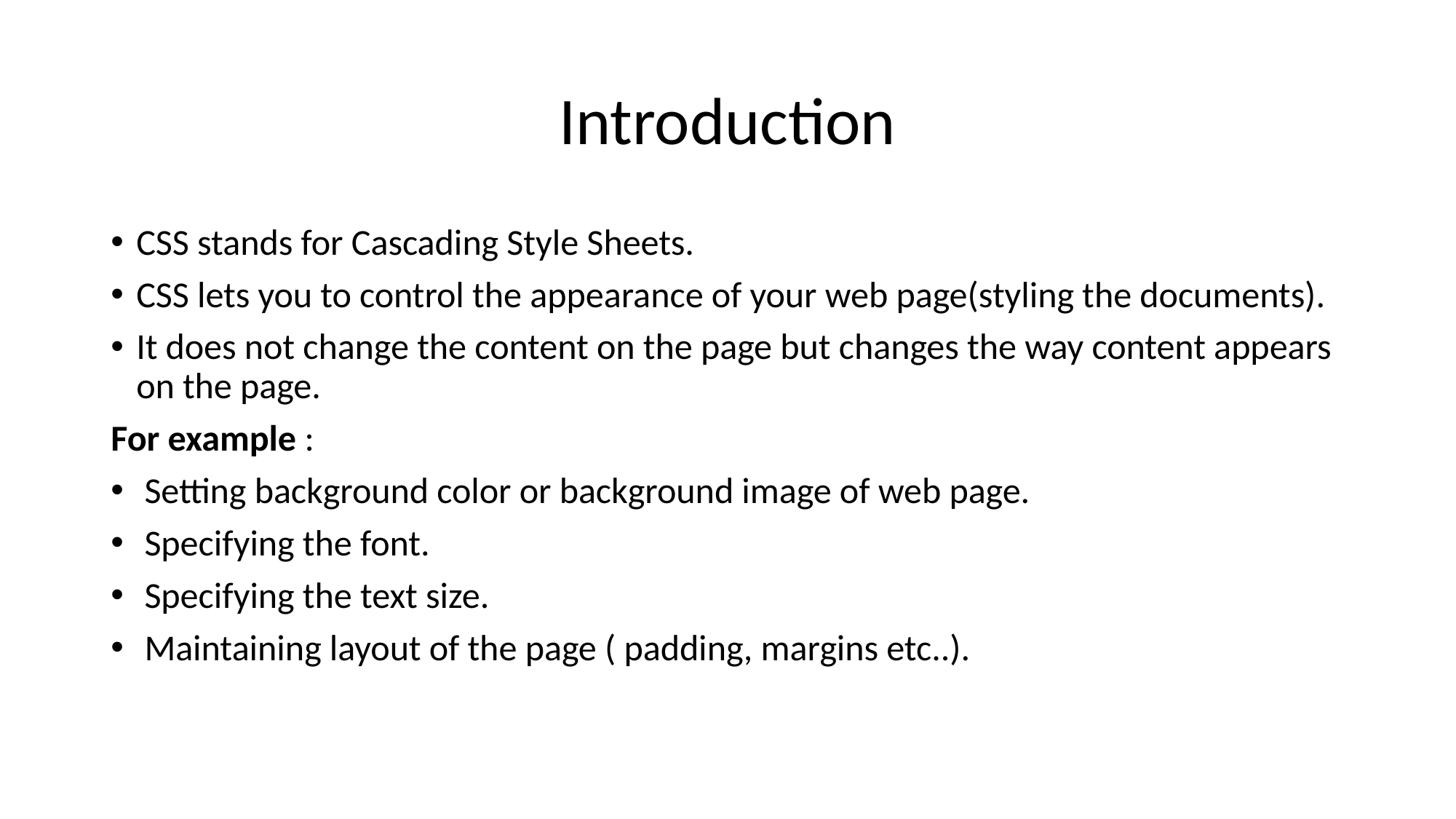

# Introduction
CSS stands for Cascading Style Sheets.
CSS lets you to control the appearance of your web page(styling the documents).
It does not change the content on the page but changes the way content appears on the page.
For example :
 Setting background color or background image of web page.
 Specifying the font.
 Specifying the text size.
 Maintaining layout of the page ( padding, margins etc..).